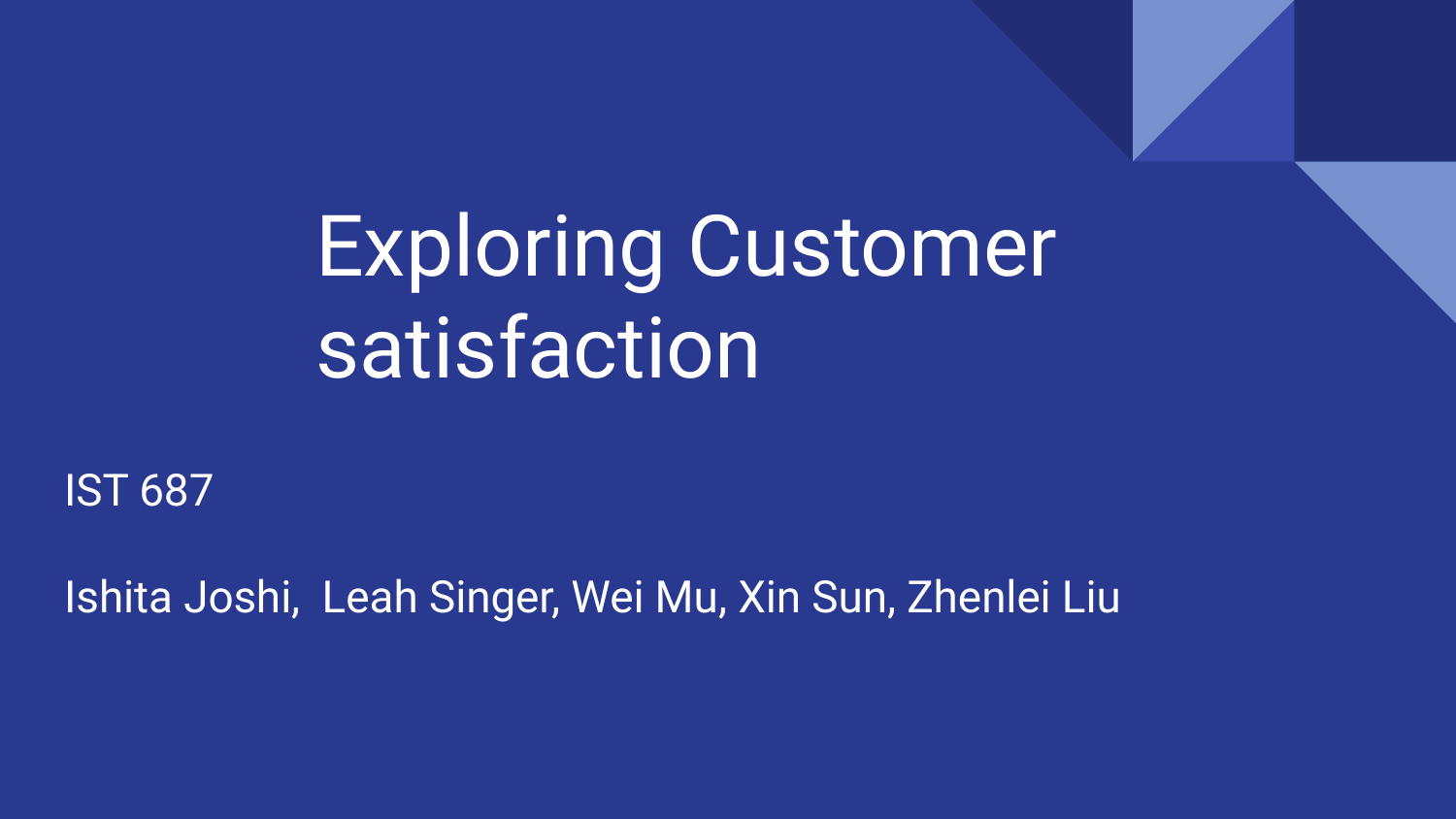

# Exploring Customer satisfaction
IST 687

Ishita Joshi,  Leah Singer, Wei Mu, Xin Sun, Zhenlei Liu